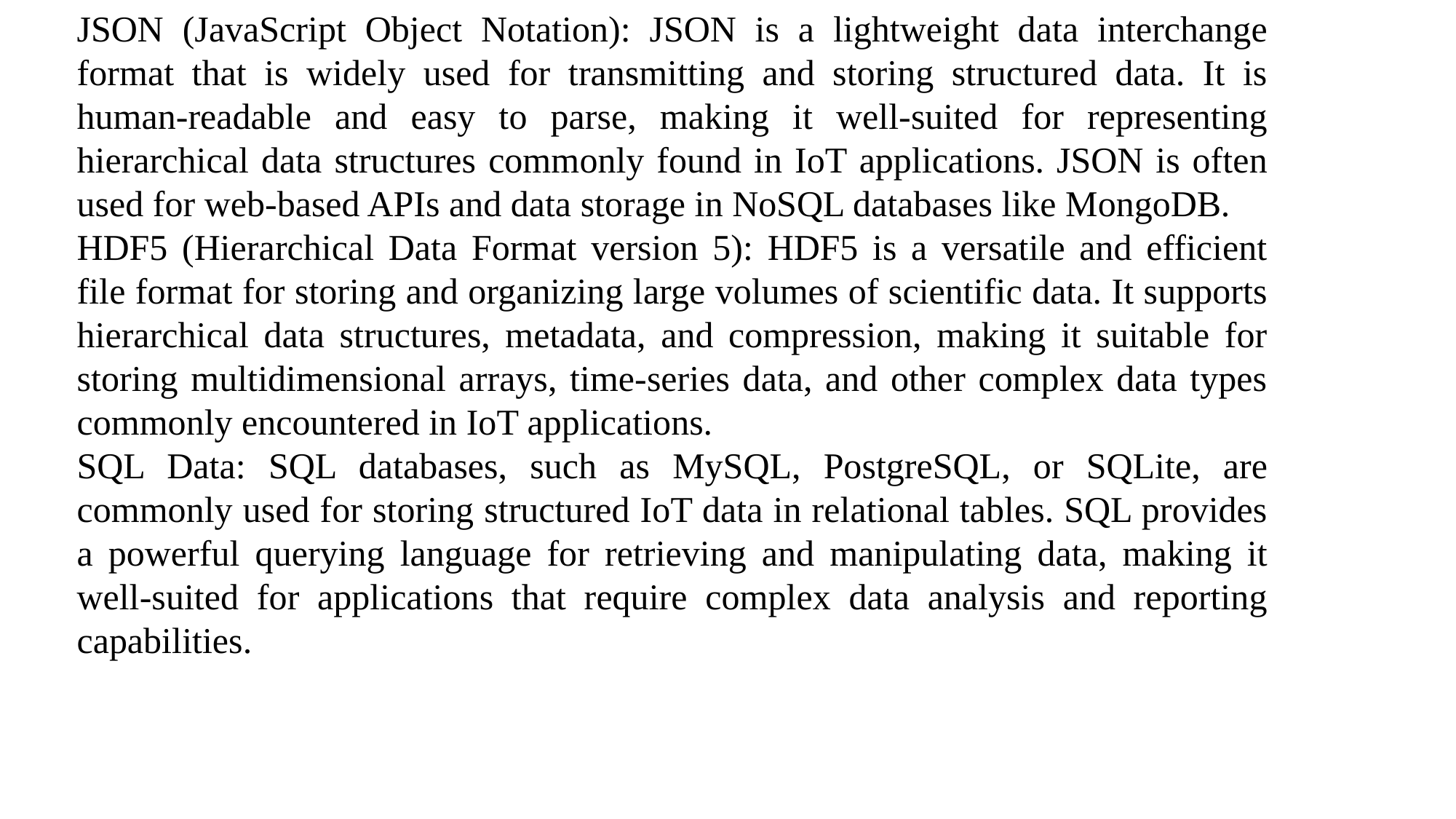

JSON (JavaScript Object Notation): JSON is a lightweight data interchange format that is widely used for transmitting and storing structured data. It is human-readable and easy to parse, making it well-suited for representing hierarchical data structures commonly found in IoT applications. JSON is often used for web-based APIs and data storage in NoSQL databases like MongoDB.
HDF5 (Hierarchical Data Format version 5): HDF5 is a versatile and efficient file format for storing and organizing large volumes of scientific data. It supports hierarchical data structures, metadata, and compression, making it suitable for storing multidimensional arrays, time-series data, and other complex data types commonly encountered in IoT applications.
SQL Data: SQL databases, such as MySQL, PostgreSQL, or SQLite, are commonly used for storing structured IoT data in relational tables. SQL provides a powerful querying language for retrieving and manipulating data, making it well-suited for applications that require complex data analysis and reporting capabilities.